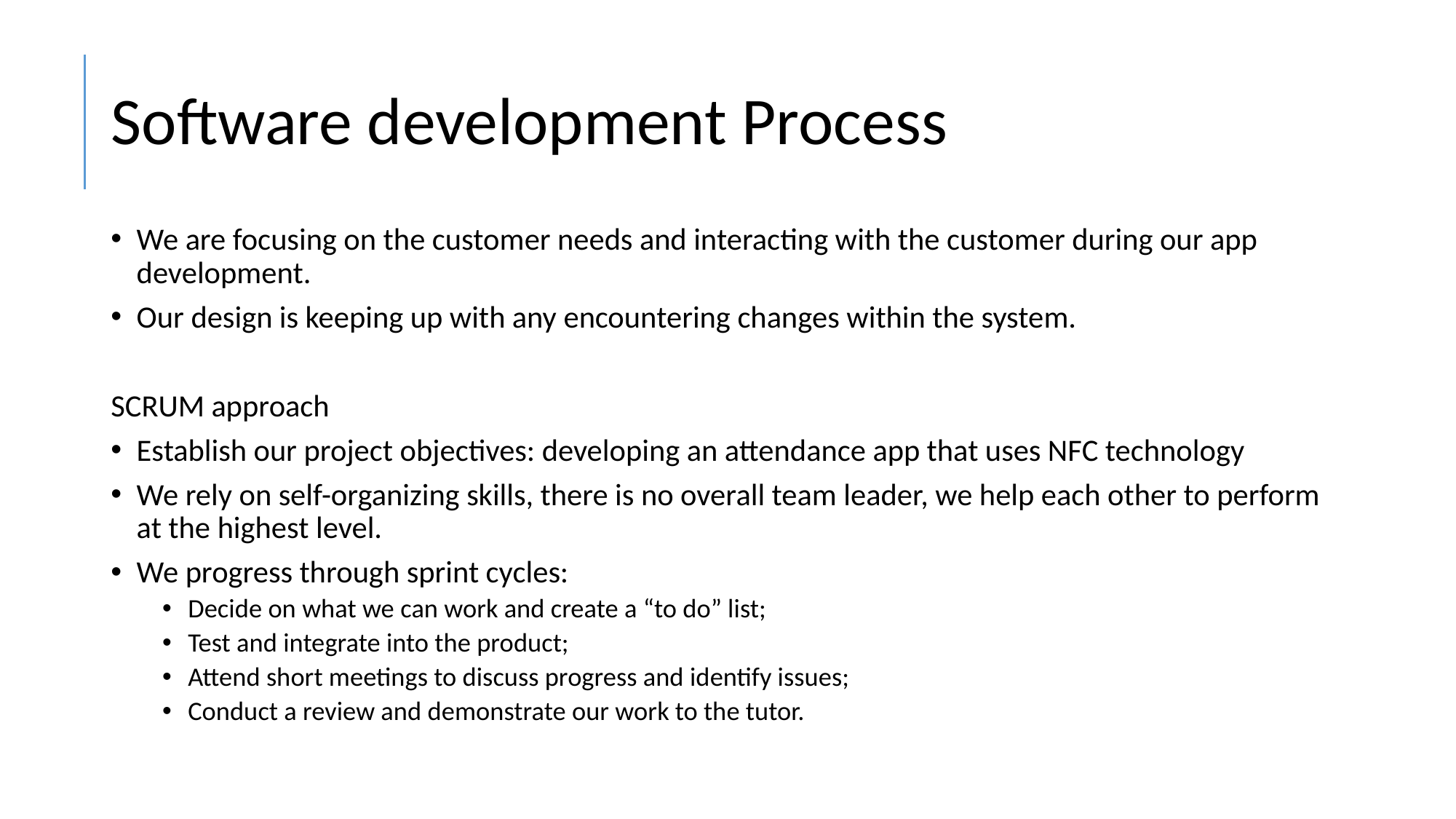

# Software development Process
We are focusing on the customer needs and interacting with the customer during our app development.
Our design is keeping up with any encountering changes within the system.

SCRUM approach
Establish our project objectives: developing an attendance app that uses NFC technology
We rely on self-organizing skills, there is no overall team leader, we help each other to perform at the highest level.
We progress through sprint cycles:
Decide on what we can work and create a “to do” list;
Test and integrate into the product;
Attend short meetings to discuss progress and identify issues;
Conduct a review and demonstrate our work to the tutor.